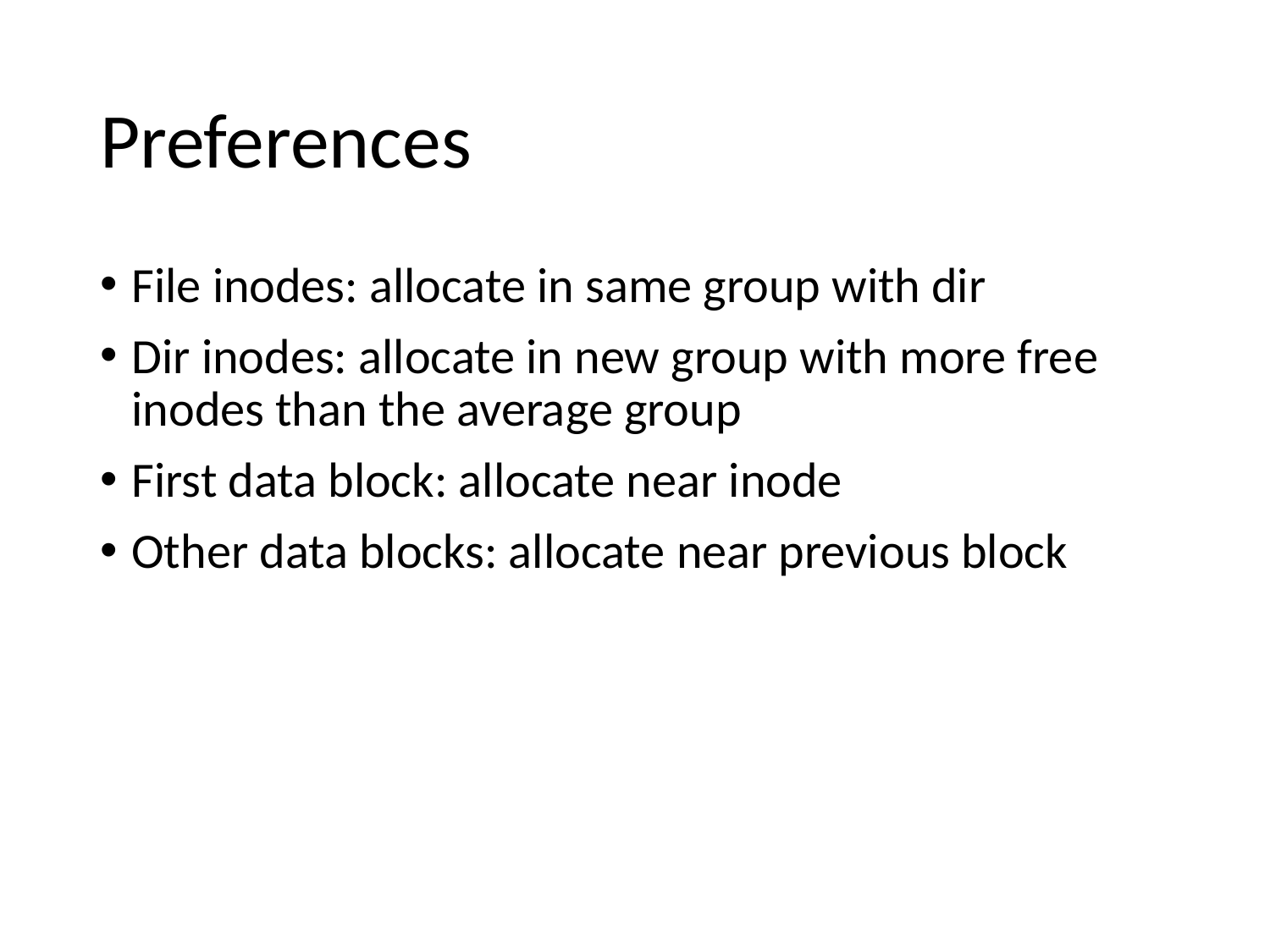

# Preferences
File inodes: allocate in same group with dir
Dir inodes: allocate in new group with more free inodes than the average group
First data block: allocate near inode
Other data blocks: allocate near previous block